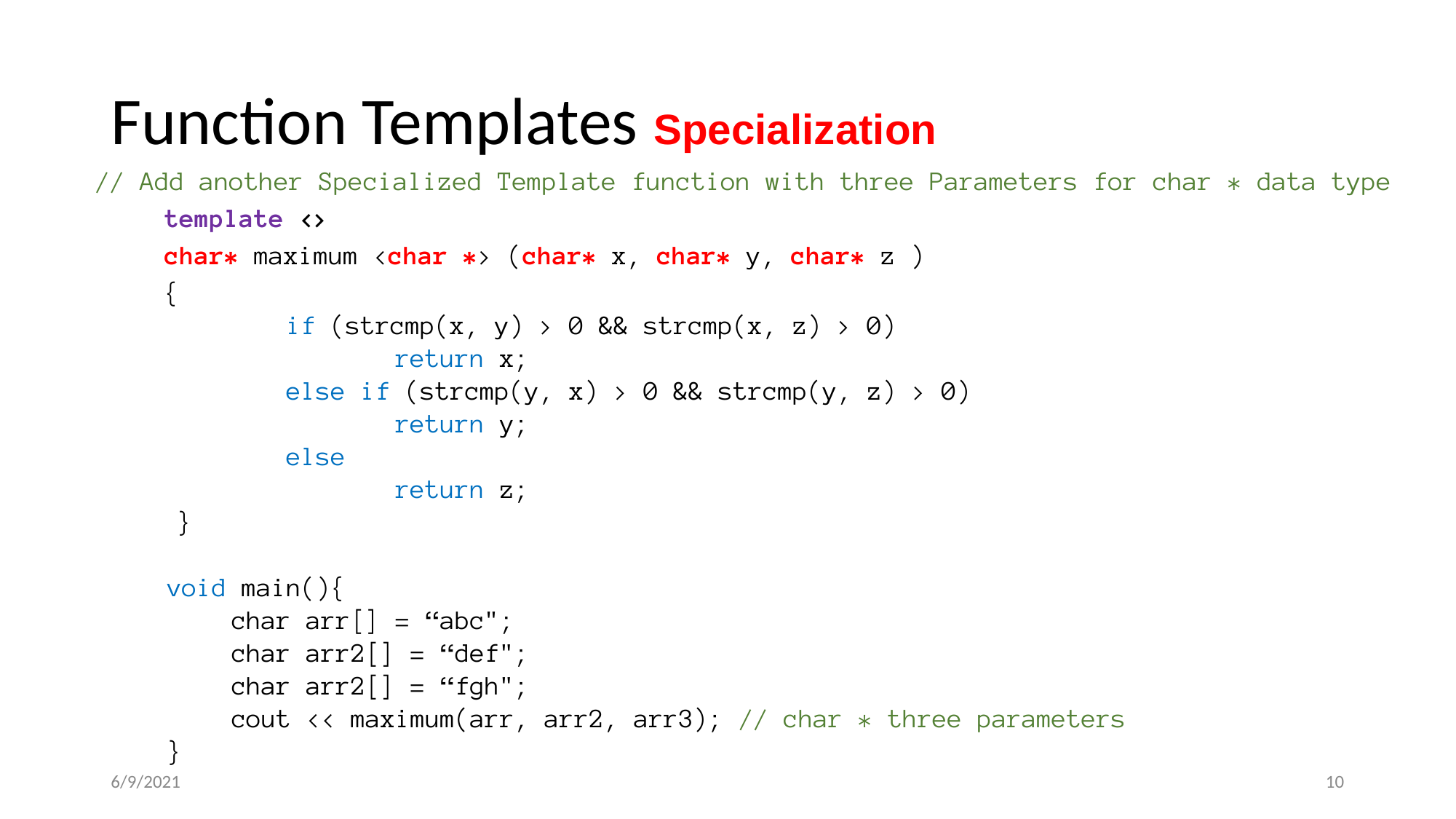

# Function Templates Specialization
// Add another Specialized Template function with three Parameters for char * data type
 template <>
 char* maximum <char *> (char* x, char* y, char* z )
 {
	if (strcmp(x, y) > 0 && strcmp(x, z) > 0)
		return x;
	else if (strcmp(y, x) > 0 && strcmp(y, z) > 0)
		return y;
	else
		return z;
}

   void main(){
	char arr[] = “abc";
	char arr2[] = “def";
	char arr2[] = “fgh";
	cout << maximum(arr, arr2, arr3); // char * three parameters
   }

6/9/2021
10